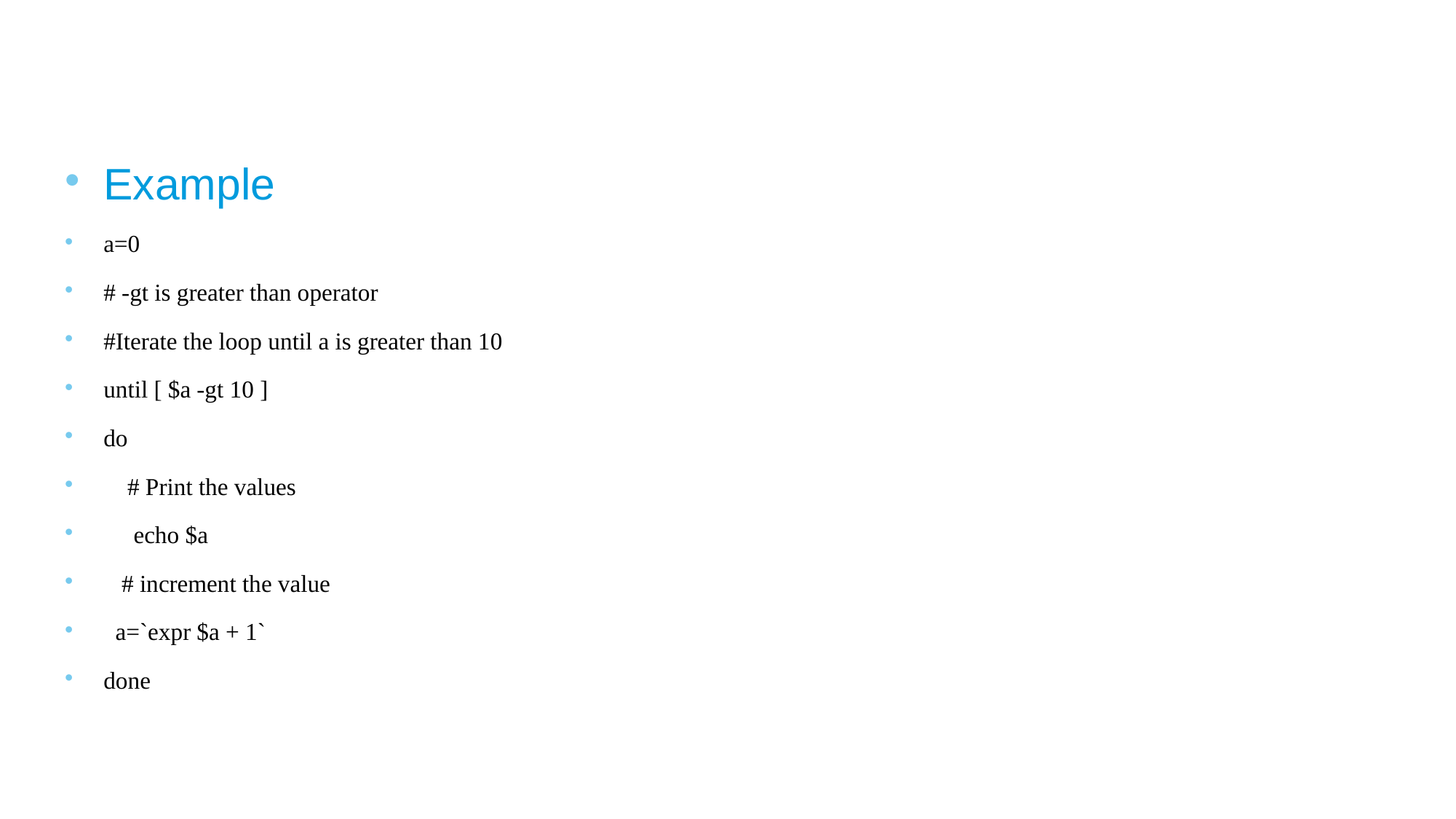

.
Example
a=0
# -gt is greater than operator
#Iterate the loop until a is greater than 10
until [ $a -gt 10 ]
do
    # Print the values
     echo $a
   # increment the value
  a=`expr $a + 1`
done